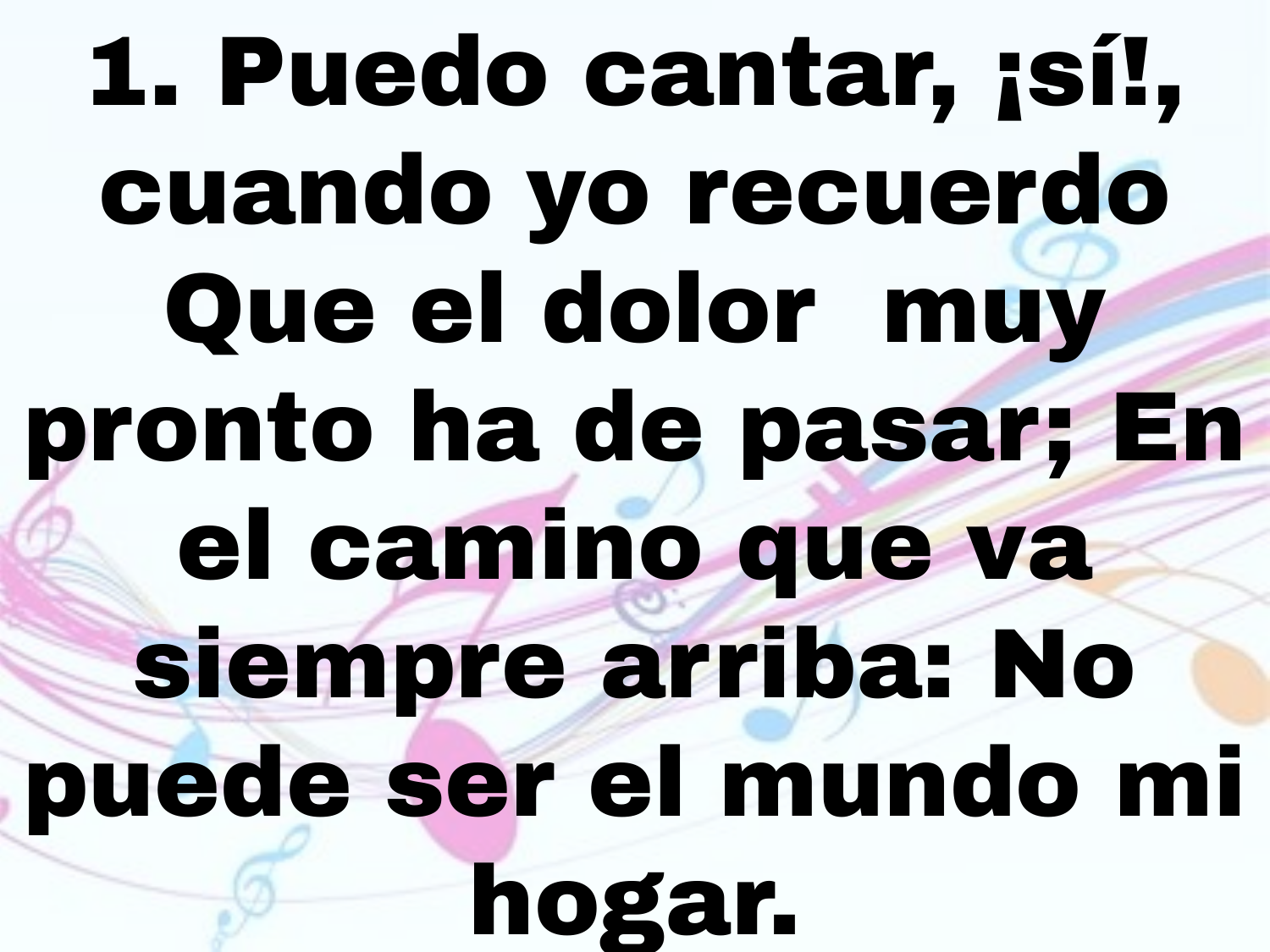

1. Puedo cantar, ¡sí!, cuando yo recuerdo Que el dolor  muy pronto ha de pasar; En el camino que va siempre arriba: No puede ser el mundo mi hogar.